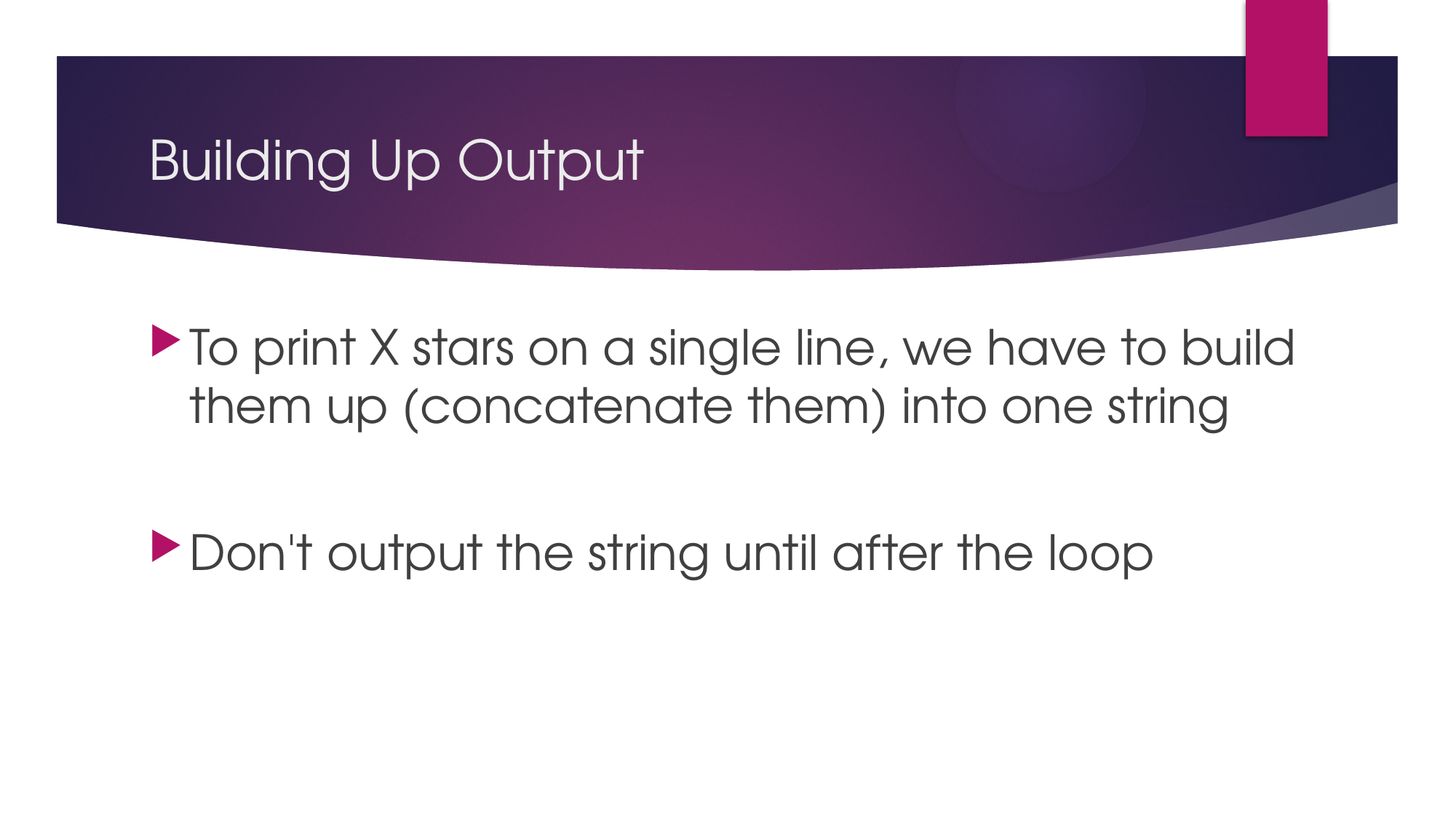

# Building Up Output
To print X stars on a single line, we have to build them up (concatenate them) into one string

Don't output the string until after the loop